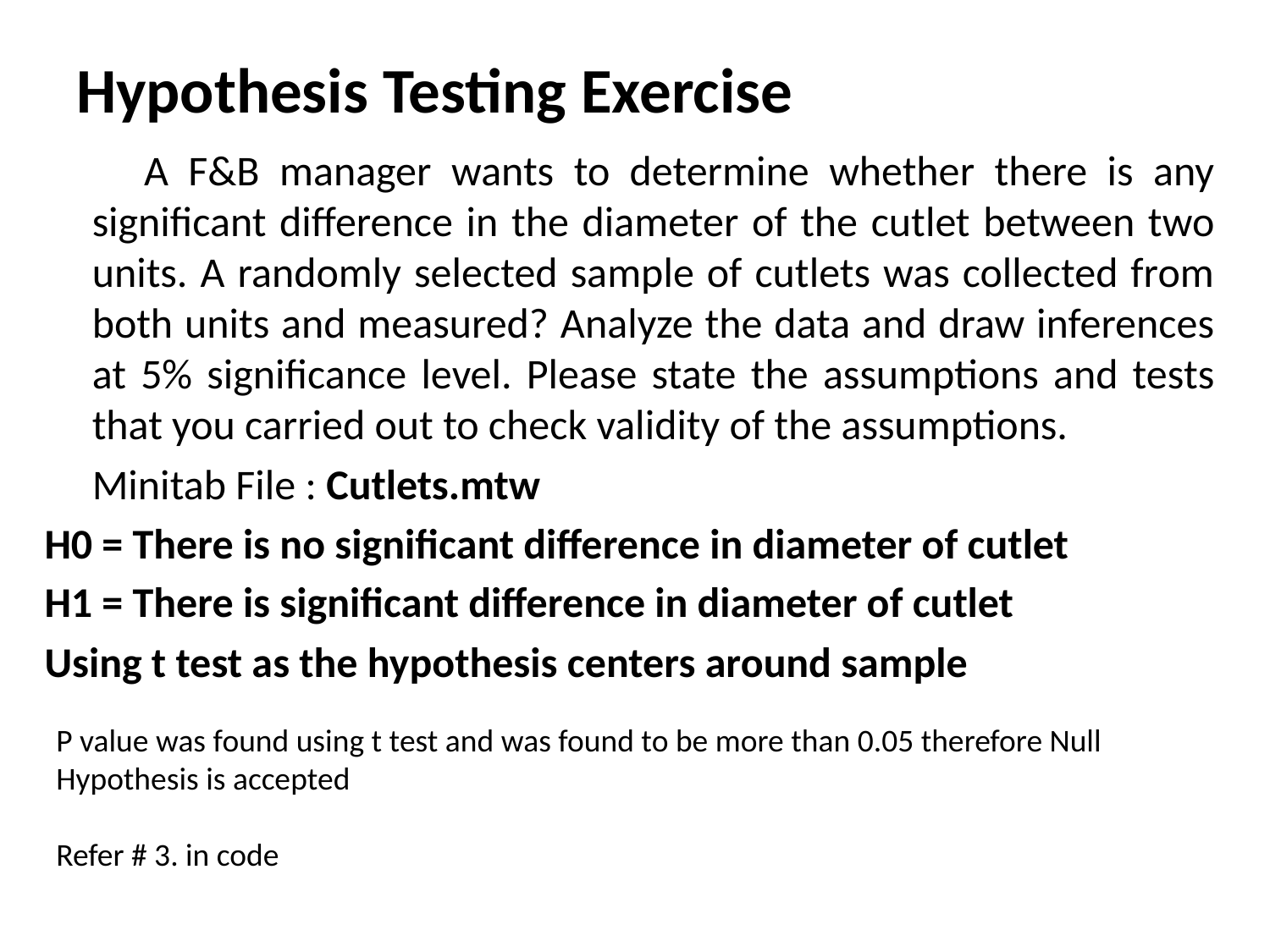

# Hypothesis Testing Exercise
     A F&B manager wants to determine whether there is any significant difference in the diameter of the cutlet between two units. A randomly selected sample of cutlets was collected from both units and measured? Analyze the data and draw inferences at 5% significance level. Please state the assumptions and tests that you carried out to check validity of the assumptions.
     Minitab File : Cutlets.mtw
H0 = There is no significant difference in diameter of cutlet
H1 = There is significant difference in diameter of cutlet
Using t test as the hypothesis centers around sample

P value was found using t test and was found to be more than 0.05 therefore Null
Hypothesis is accepted

Refer # 3. in code